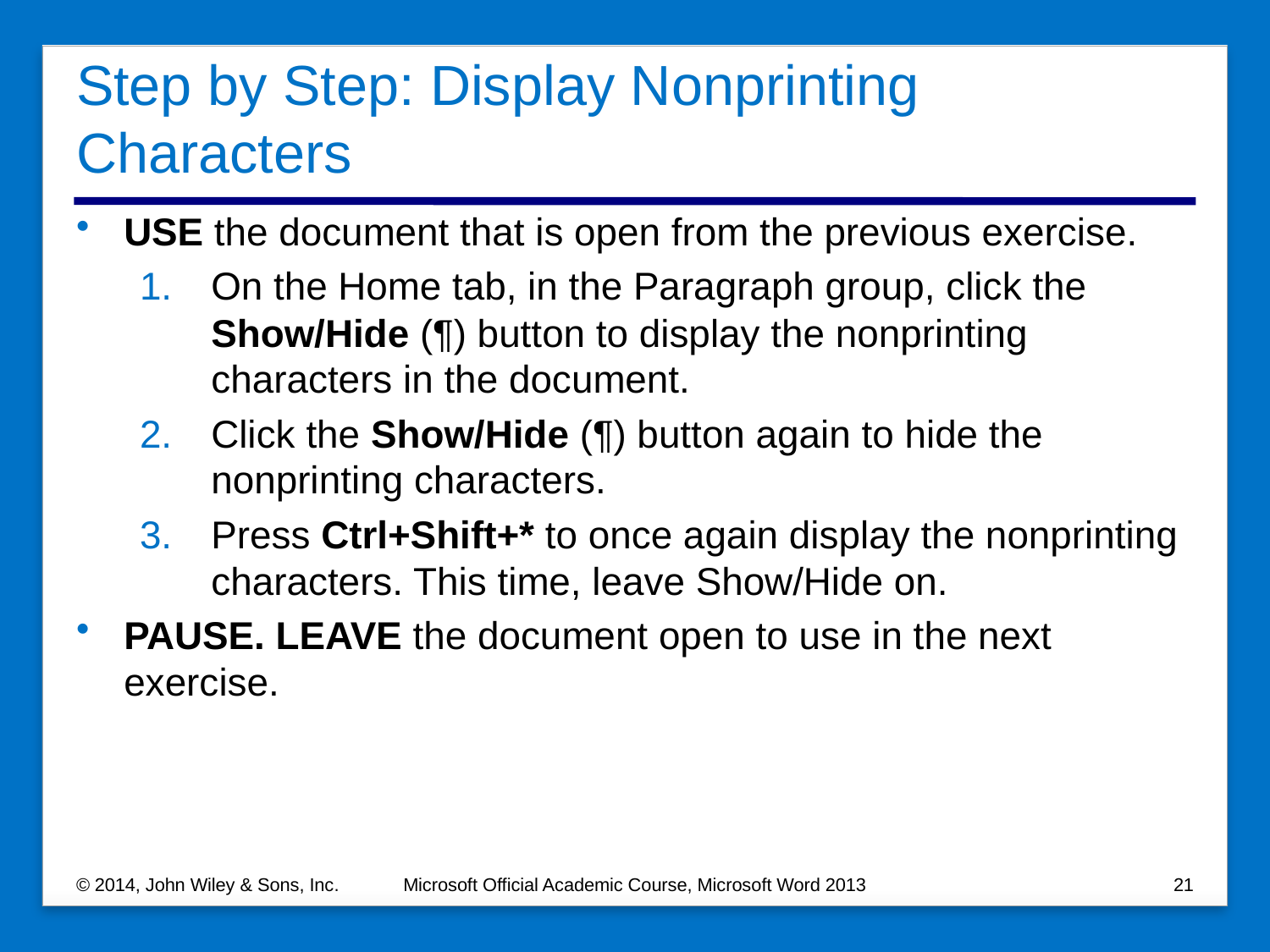

# Step by Step: Display Nonprinting Characters
USE the document that is open from the previous exercise.
On the Home tab, in the Paragraph group, click the Show/Hide (¶) button to display the nonprinting characters in the document.
Click the Show/Hide (¶) button again to hide the nonprinting characters.
Press Ctrl+Shift+* to once again display the nonprinting characters. This time, leave Show/Hide on.
PAUSE. LEAVE the document open to use in the next exercise.
© 2014, John Wiley & Sons, Inc.
Microsoft Official Academic Course, Microsoft Word 2013
21